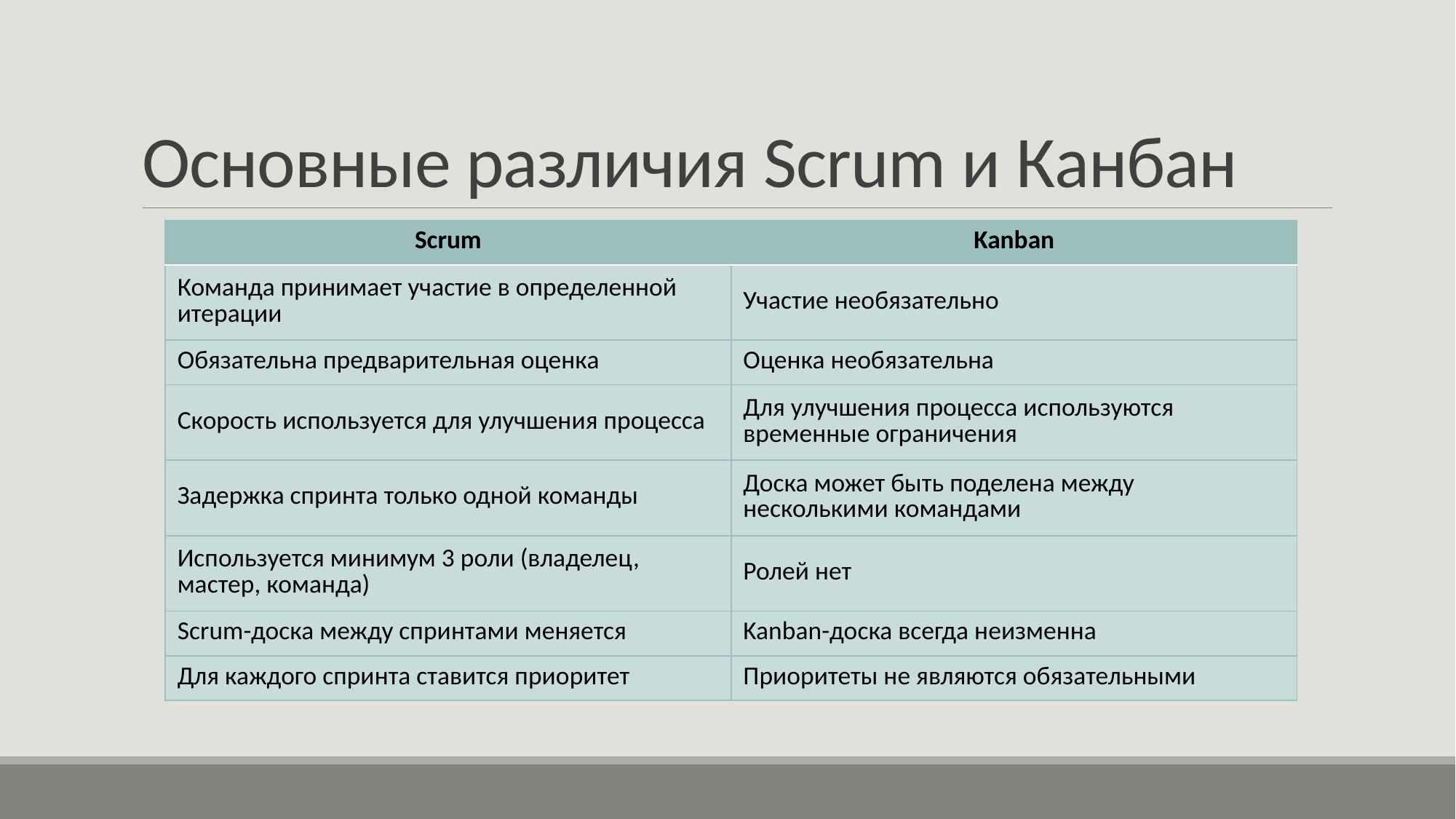

# Основные различия Scrum и Канбан
| Scrum | Kanban |
| --- | --- |
| Команда принимает участие в определенной итерации | Участие необязательно |
| Обязательна предварительная оценка | Оценка необязательна |
| Скорость используется для улучшения процесса | Для улучшения процесса используются временные ограничения |
| Задержка спринта только одной команды | Доска может быть поделена между несколькими командами |
| Используется минимум 3 роли (владелец, мастер, команда) | Ролей нет |
| Scrum-доска между спринтами меняется | Kanban-доска всегда неизменна |
| Для каждого спринта ставится приоритет | Приоритеты не являются обязательными |